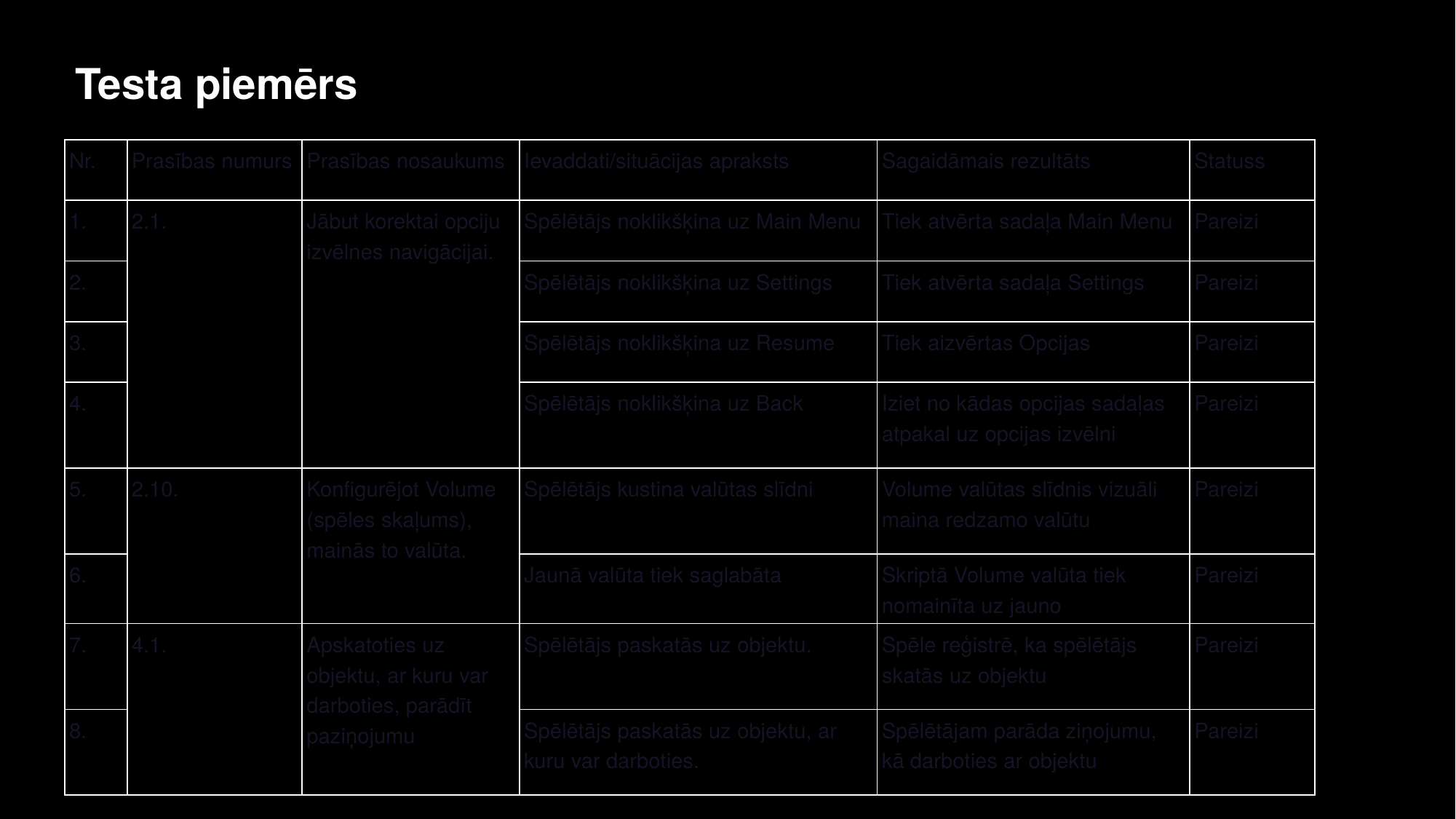

# Testa piemērs
| Nr. | Prasības numurs | Prasības nosaukums | Ievaddati/situācijas apraksts | Sagaidāmais rezultāts | Statuss |
| --- | --- | --- | --- | --- | --- |
| 1. | 2.1. | Jābut korektai opciju izvēlnes navigācijai. | Spēlētājs noklikšķina uz Main Menu | Tiek atvērta sadaļa Main Menu | Pareizi |
| 2. |  |  | Spēlētājs noklikšķina uz Settings | Tiek atvērta sadaļa Settings | Pareizi |
| 3. |  |  | Spēlētājs noklikšķina uz Resume | Tiek aizvērtas Opcijas | Pareizi |
| 4. |  |  | Spēlētājs noklikšķina uz Back | Iziet no kādas opcijas sadaļas atpakal uz opcijas izvēlni | Pareizi |
| 5. | 2.10. | Konfigurējot Volume (spēles skaļums), mainās to valūta. | Spēlētājs kustina valūtas slīdni | Volume valūtas slīdnis vizuāli maina redzamo valūtu | Pareizi |
| 6. |  |  | Jaunā valūta tiek saglabāta | Skriptā Volume valūta tiek nomainīta uz jauno | Pareizi |
| 7. | 4.1. | Apskatoties uz objektu, ar kuru var darboties, parādīt paziņojumu | Spēlētājs paskatās uz objektu. | Spēle reģistrē, ka spēlētājs skatās uz objektu | Pareizi |
| 8. |  |  | Spēlētājs paskatās uz objektu, ar kuru var darboties. | Spēlētājam parāda ziņojumu, kā darboties ar objektu | Pareizi |